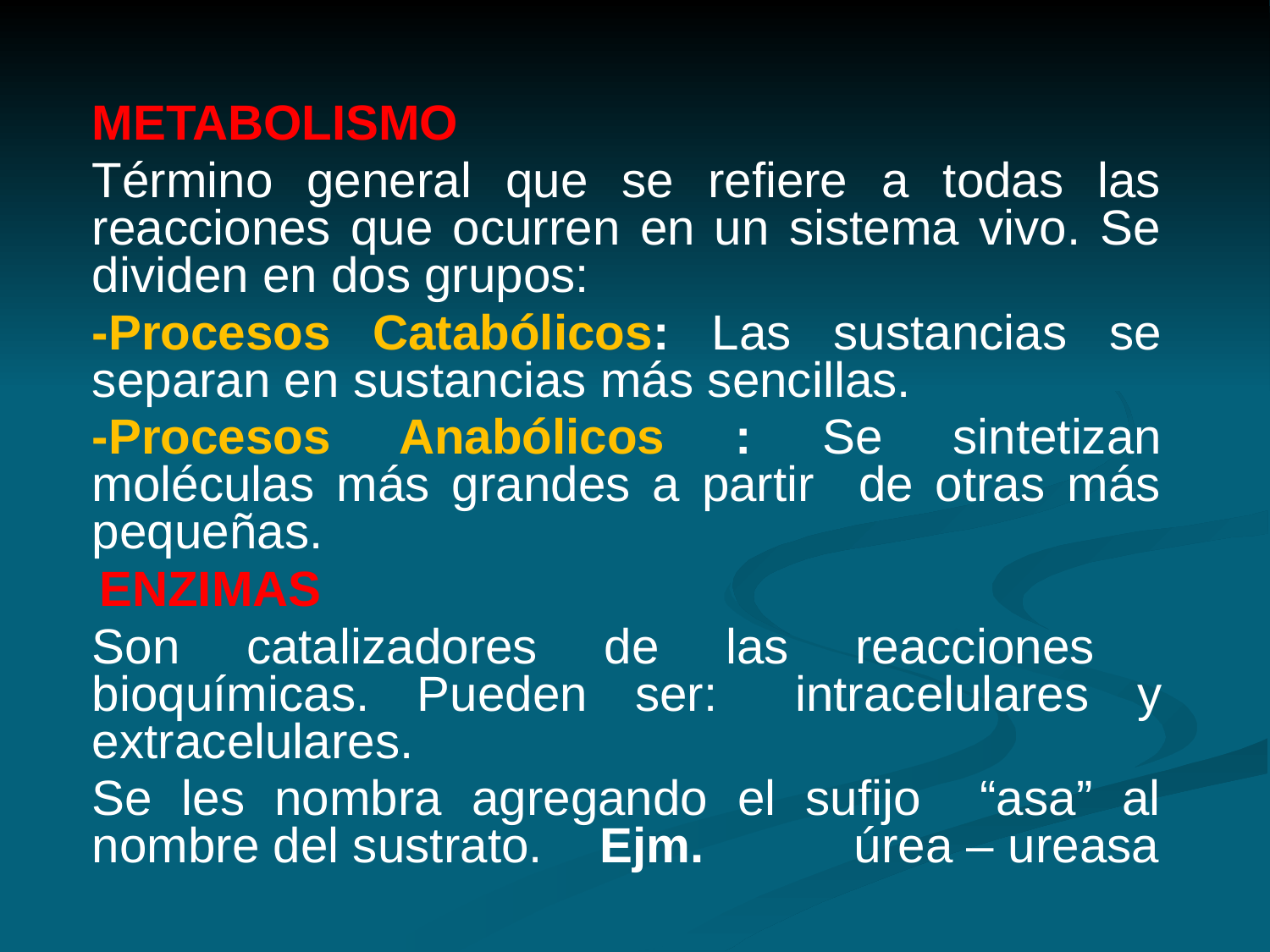

METABOLISMO
	Término general que se refiere a todas las reacciones que ocurren en un sistema vivo. Se dividen en dos grupos:
	-Procesos Catabólicos: Las sustancias se separan en sustancias más sencillas.
	-Procesos Anabólicos : Se sintetizan moléculas más grandes a partir  de otras más pequeñas.
    ENZIMAS
	Son catalizadores de las reacciones  bioquímicas. Pueden ser:	intracelulares y extracelulares.
	Se les nombra agregando el sufijo  “asa” al nombre del sustrato.	Ejm. 		úrea – ureasa